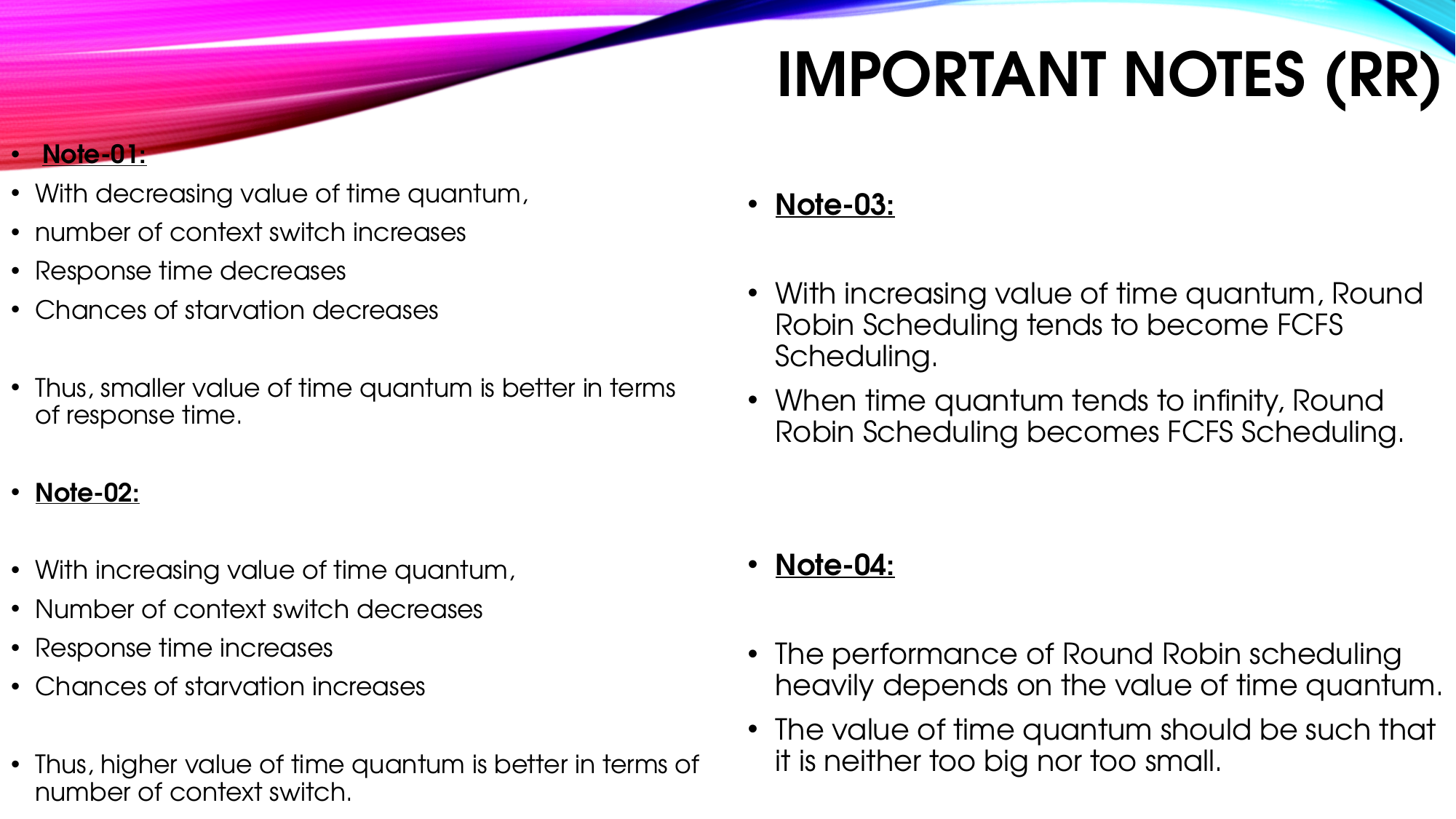

# Important Notes (RR)

Note-03:

With increasing value of time quantum, Round Robin Scheduling tends to become FCFS Scheduling.
When time quantum tends to infinity, Round Robin Scheduling becomes FCFS Scheduling.

Note-04:

The performance of Round Robin scheduling heavily depends on the value of time quantum.
The value of time quantum should be such that it is neither too big nor too small.

 Note-01:
With decreasing value of time quantum,
number of context switch increases
Response time decreases
Chances of starvation decreases

Thus, smaller value of time quantum is better in terms of response time.

Note-02:

With increasing value of time quantum,
Number of context switch decreases
Response time increases
Chances of starvation increases

Thus, higher value of time quantum is better in terms of number of context switch.